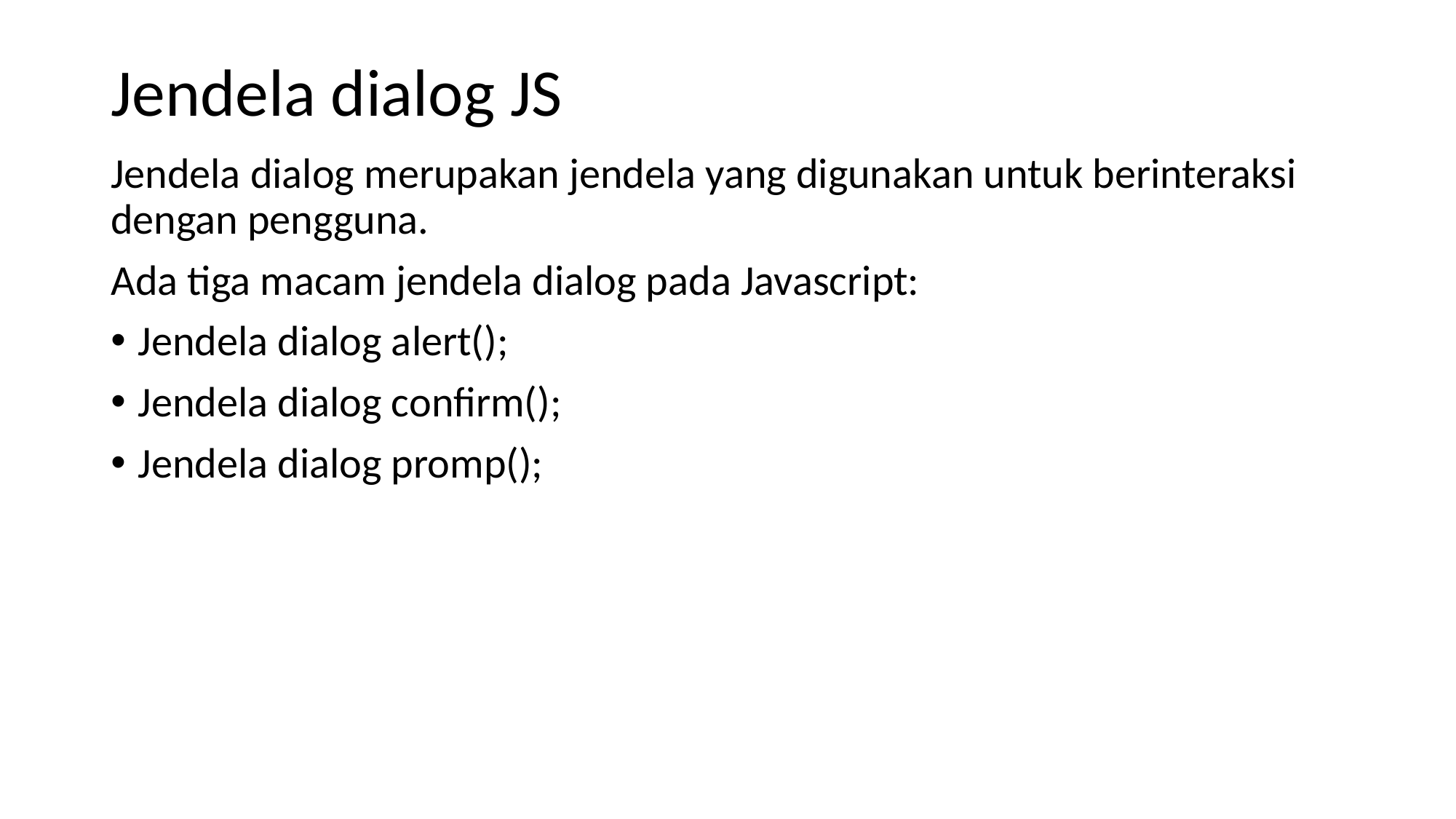

# Jendela dialog JS
Jendela dialog merupakan jendela yang digunakan untuk berinteraksi dengan pengguna.
Ada tiga macam jendela dialog pada Javascript:
Jendela dialog alert();
Jendela dialog confirm();
Jendela dialog promp();